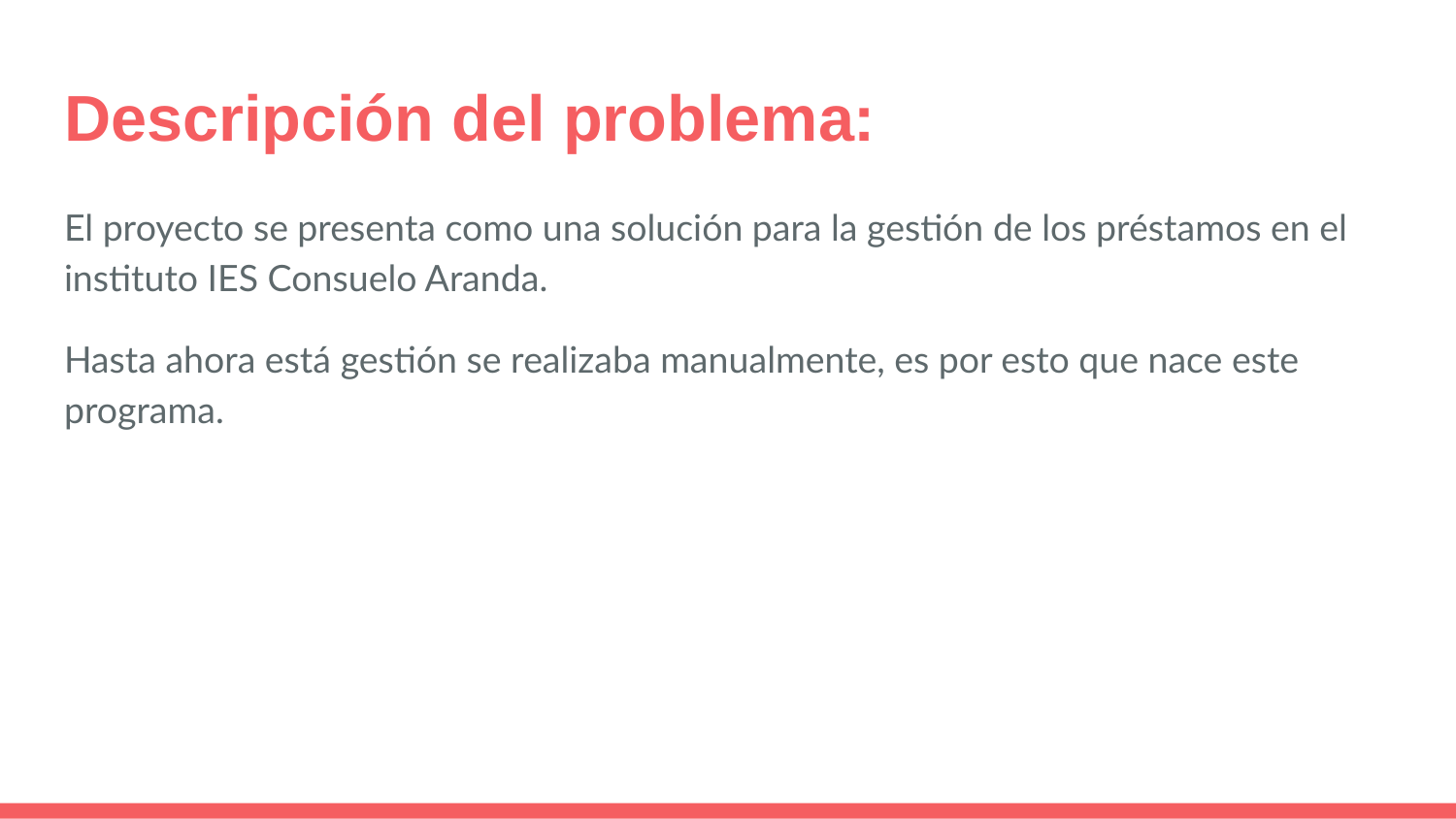

# Descripción del problema:
El proyecto se presenta como una solución para la gestión de los préstamos en el instituto IES Consuelo Aranda.
Hasta ahora está gestión se realizaba manualmente, es por esto que nace este programa.